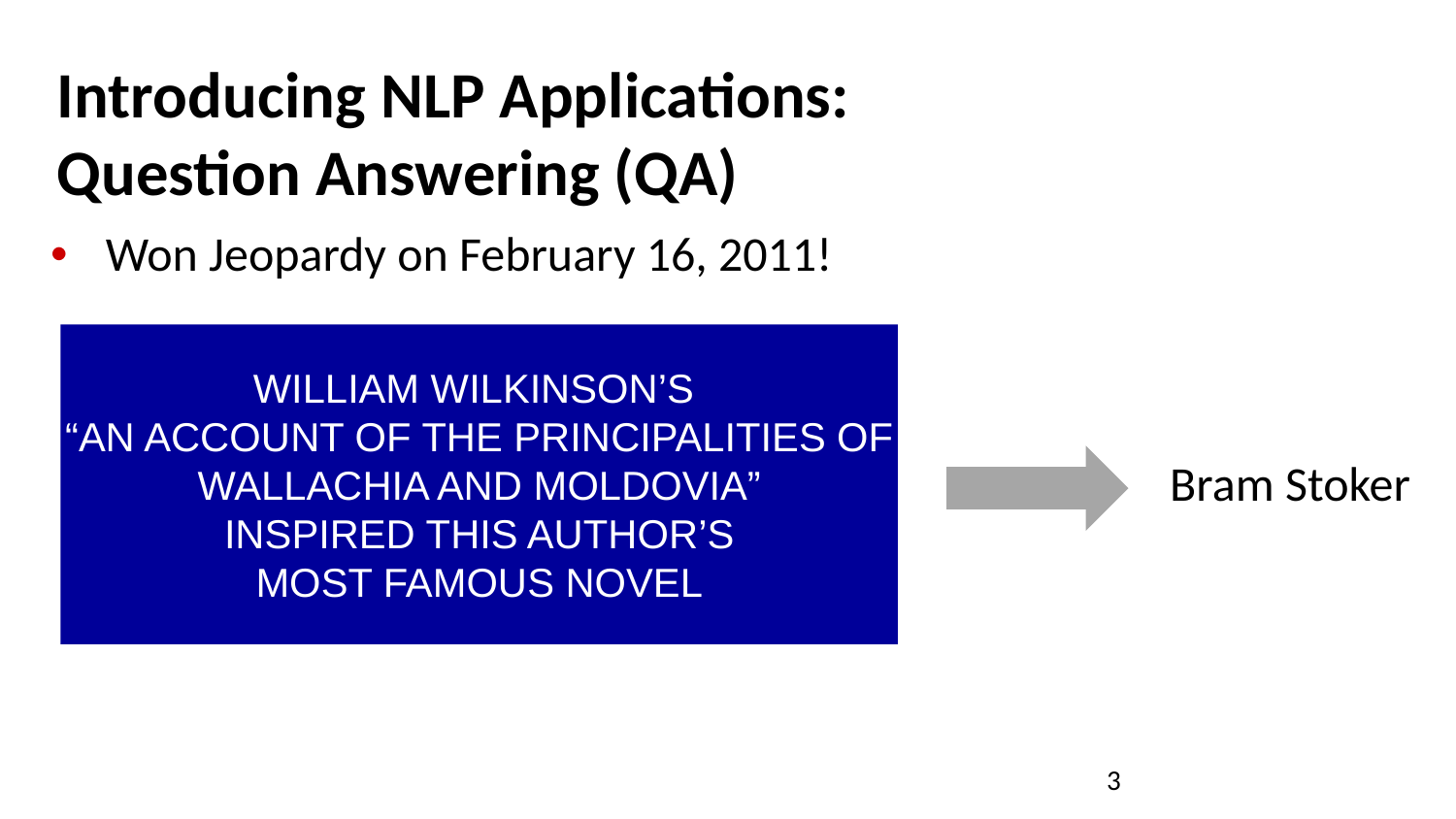

# Introducing NLP Applications: Question Answering (QA)
Won Jeopardy on February 16, 2011!

WILLIAM WILKINSON’S
“AN ACCOUNT OF THE PRINCIPALITIES OF
WALLACHIA AND MOLDOVIA”
INSPIRED THIS AUTHOR’S
MOST FAMOUS NOVEL
Bram Stoker

3